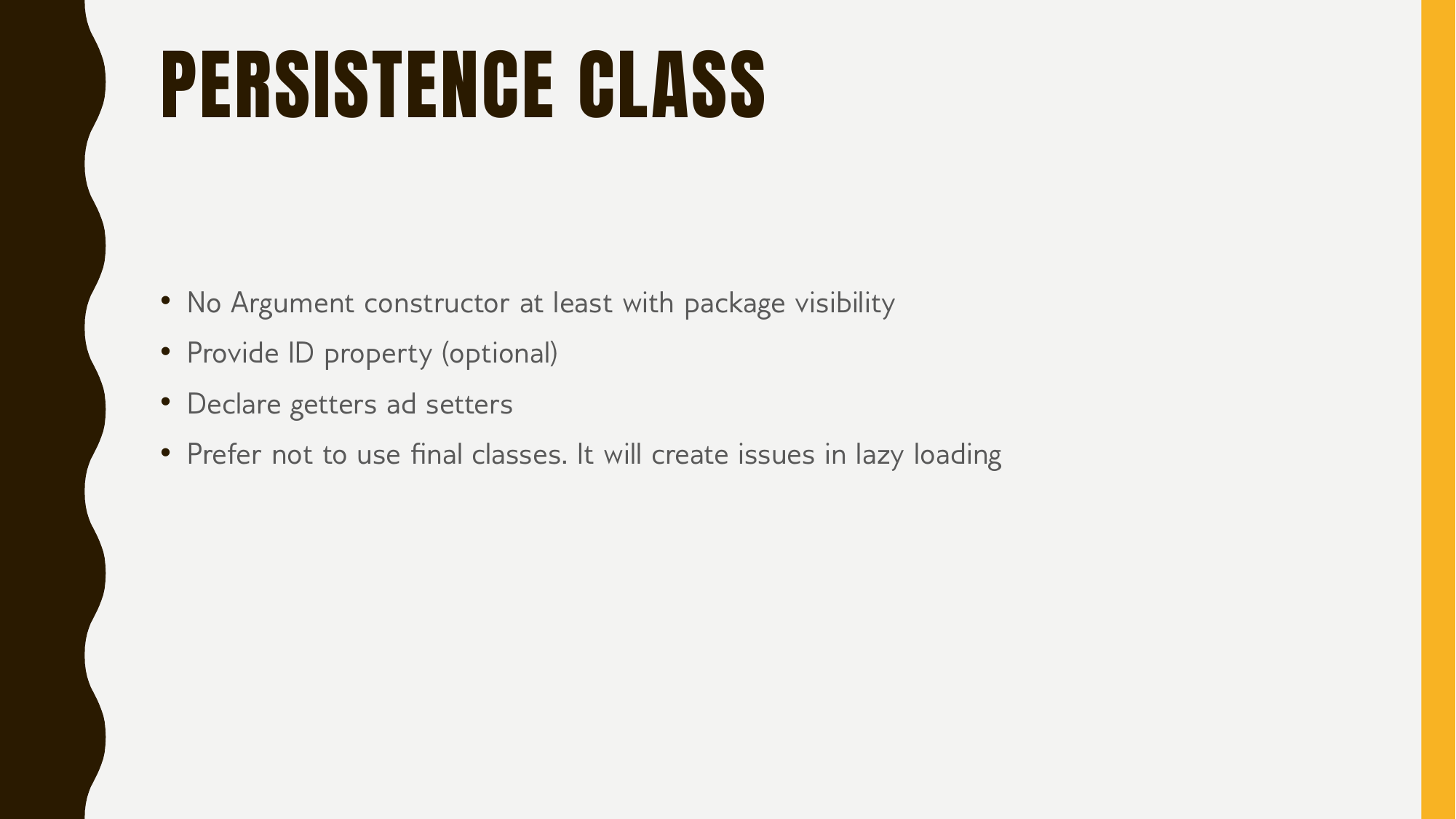

# Persistence class
No Argument constructor at least with package visibility
Provide ID property (optional)
Declare getters ad setters
Prefer not to use final classes. It will create issues in lazy loading